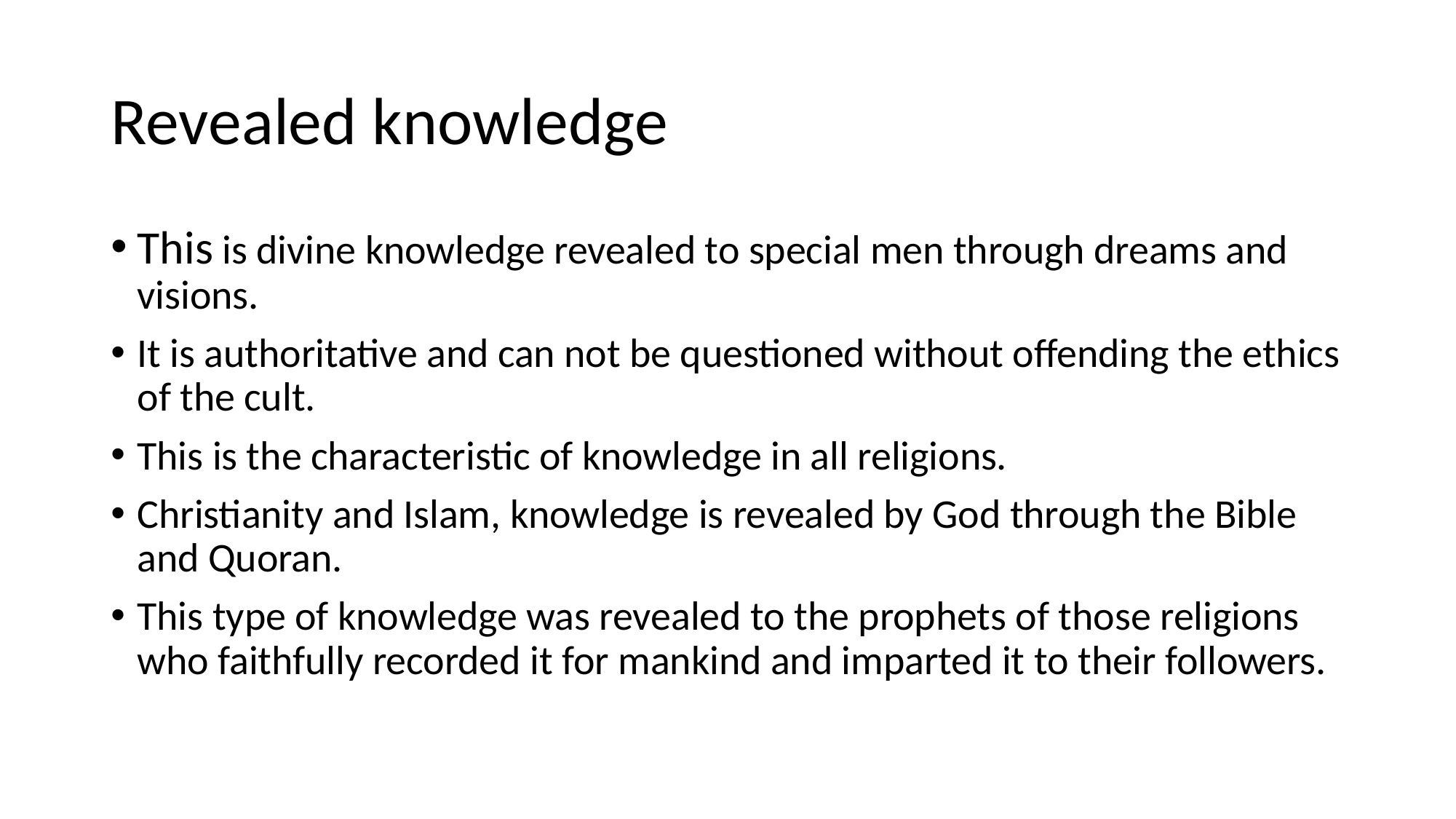

# Revealed knowledge
This is divine knowledge revealed to special men through dreams and visions.
It is authoritative and can not be questioned without offending the ethics of the cult.
This is the characteristic of knowledge in all religions.
Christianity and Islam, knowledge is revealed by God through the Bible and Quoran.
This type of knowledge was revealed to the prophets of those religions who faithfully recorded it for mankind and imparted it to their followers.